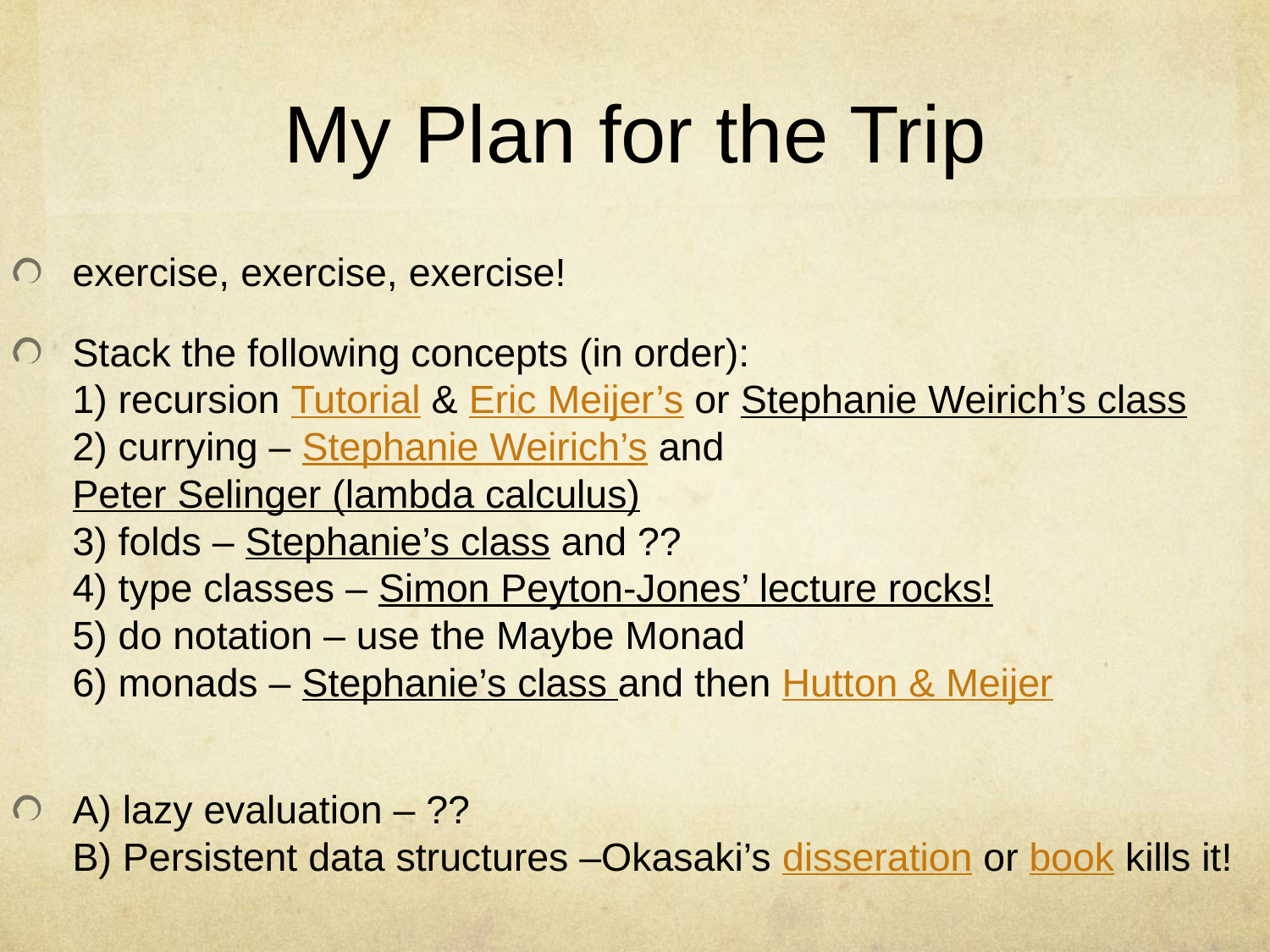

# My Plan for the Trip
exercise, exercise, exercise!
Stack the following concepts (in order):
1) recursion Tutorial & Eric Meijer’s or Stephanie Weirich’s class
2) currying – Stephanie Weirich’s and Peter Selinger (lambda calculus)
3) folds – Stephanie’s class and ??
4) type classes – Simon Peyton-Jones’ lecture rocks!
5) do notation – use the Maybe Monad
6) monads – Stephanie’s class and then Hutton & Meijer
A) lazy evaluation – ??
B) Persistent data structures –Okasaki’s disseration or book kills it!